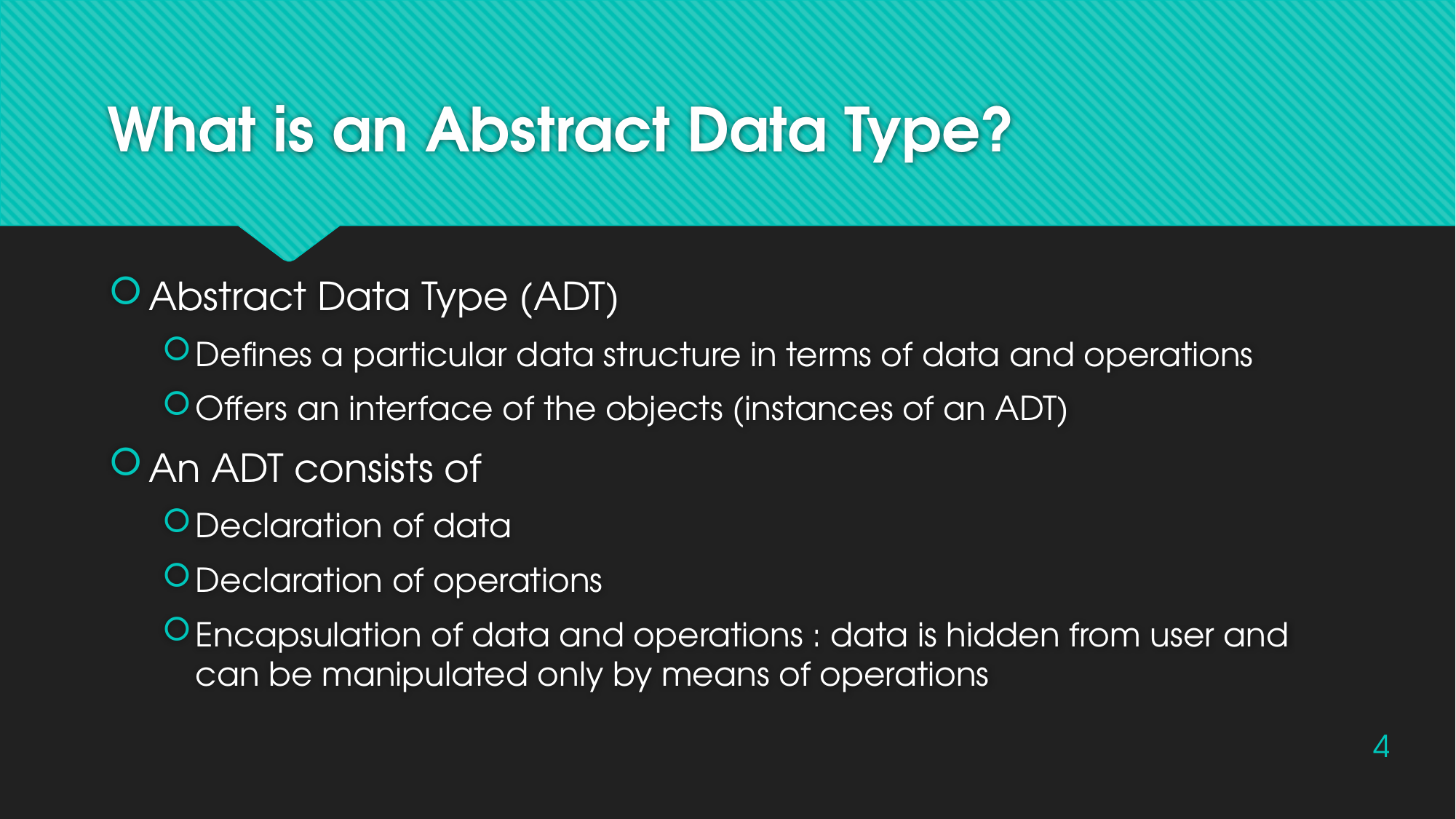

# What is an Abstract Data Type?
Abstract Data Type (ADT)
Defines a particular data structure in terms of data and operations
Offers an interface of the objects (instances of an ADT)
An ADT consists of
Declaration of data
Declaration of operations
Encapsulation of data and operations : data is hidden from user and can be manipulated only by means of operations
4